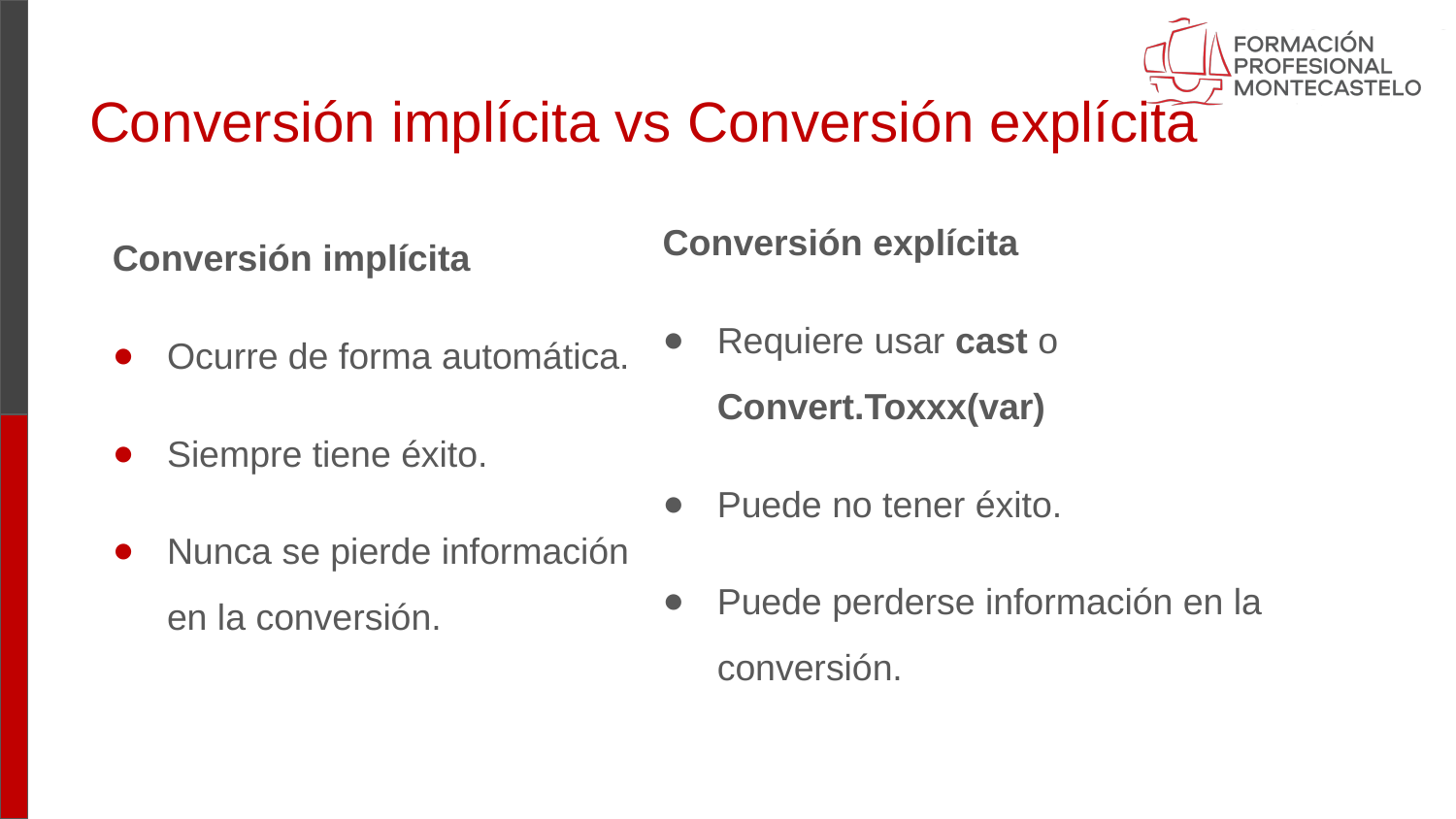

# Conversión implícita vs Conversión explícita
Conversión explícita
Requiere usar cast o Convert.Toxxx(var)
Puede no tener éxito.
Puede perderse información en la conversión.
Conversión implícita
Ocurre de forma automática.
Siempre tiene éxito.
Nunca se pierde información en la conversión.